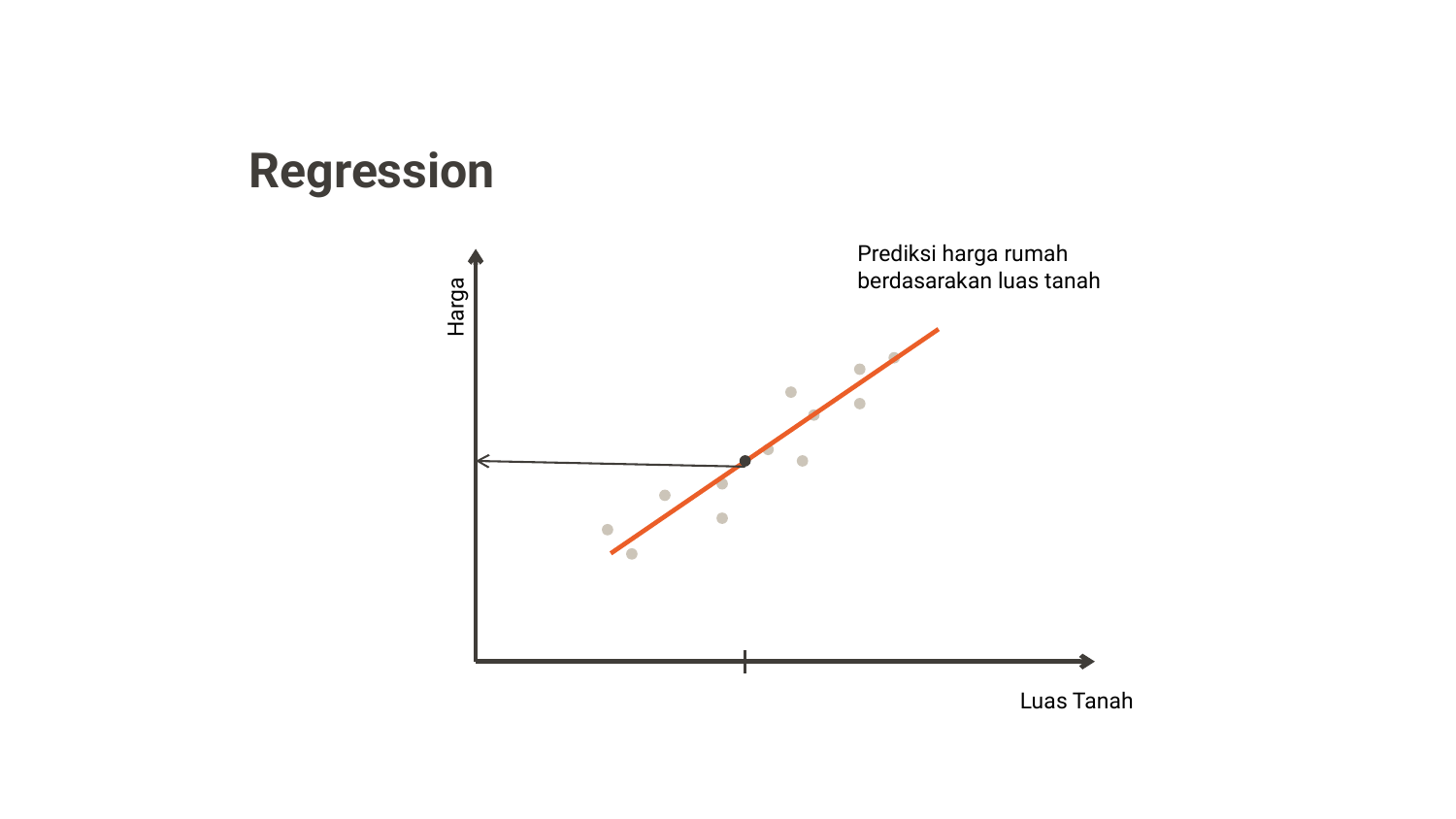

Regression
Prediksi harga rumah
berdasarakan luas tanah
Harga

Luas Tanah